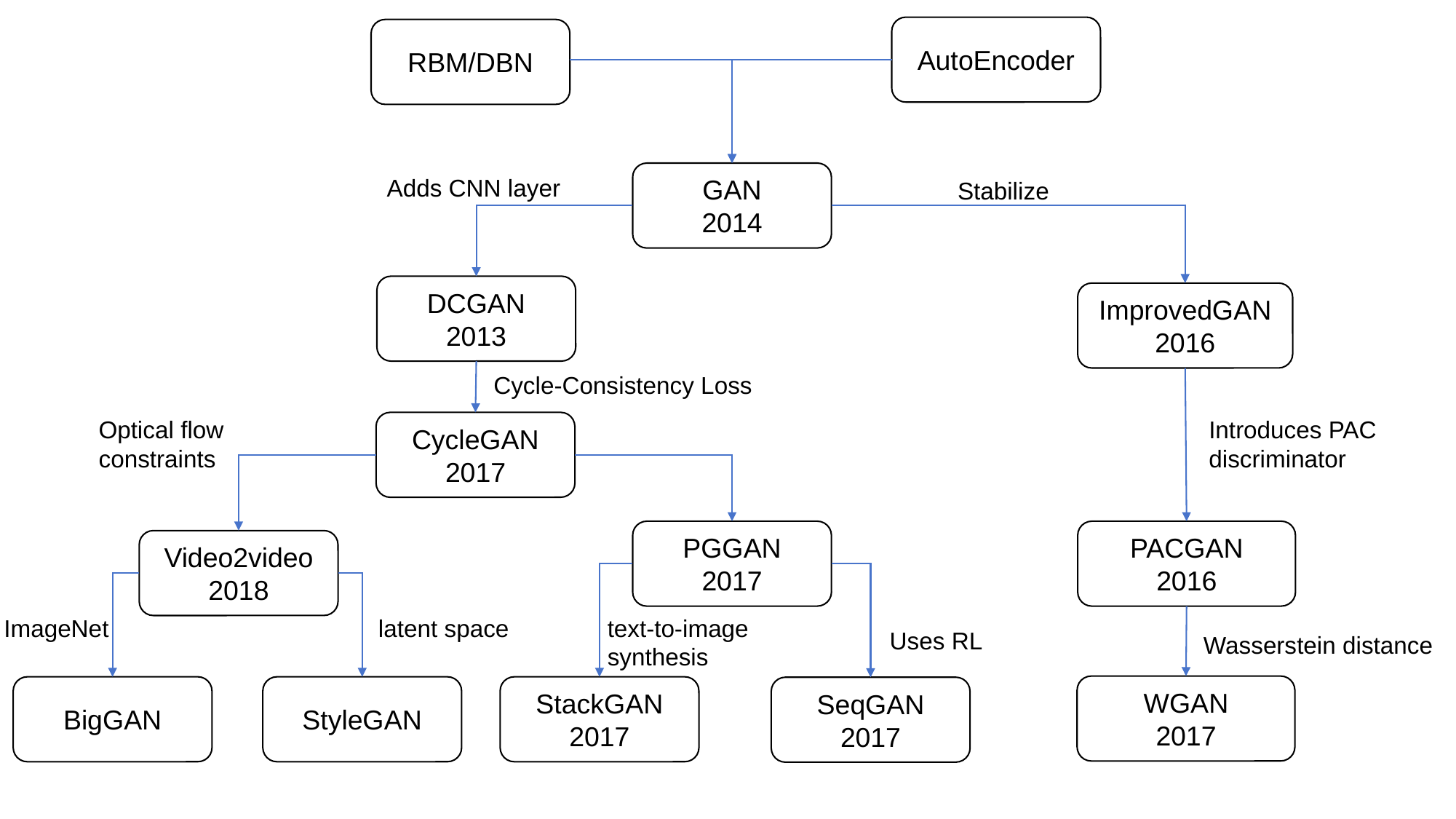

AutoEncoder
RBM/DBN
GAN
2014
Adds CNN layer
Stabilize
DCGAN
2013
ImprovedGAN
2016
Cycle-Consistency Loss
Introduces PAC
discriminator
Optical flow constraints
CycleGAN
2017
PGGAN
2017
PACGAN
2016
Video2video
2018
text-to-image
synthesis
ImageNet
latent space
Uses RL
 Wasserstein distance
WGAN
2017
BigGAN
StyleGAN
StackGAN
2017
SeqGAN
2017